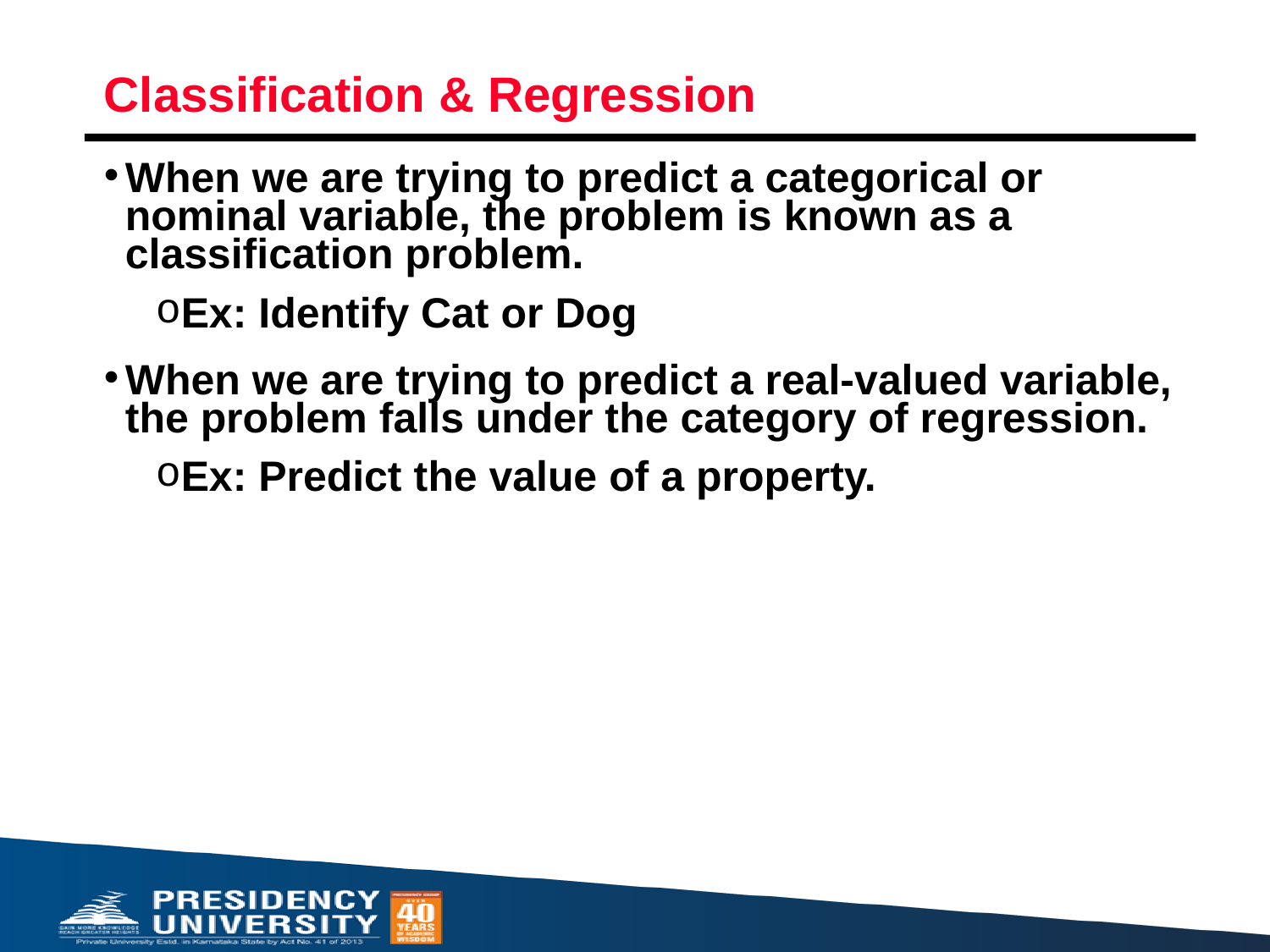

# Classification & Regression
When we are trying to predict a categorical or nominal variable, the problem is known as a classification problem.
Ex: Identify Cat or Dog
When we are trying to predict a real-valued variable, the problem falls under the category of regression.
Ex: Predict the value of a property.